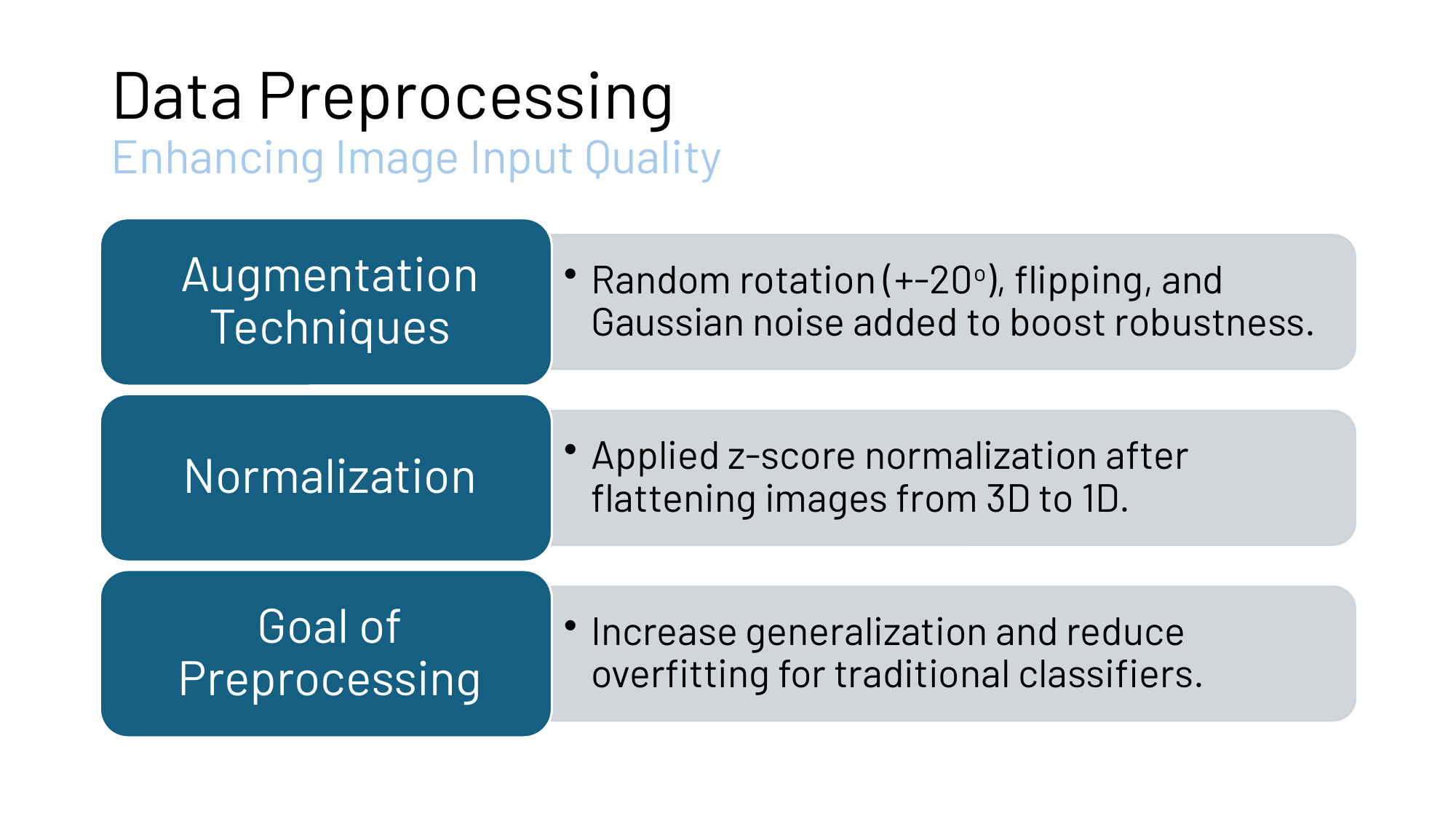

# Data Preprocessing Enhancing Image Input Quality
Random rotation (+-20o), flipping, and Gaussian noise added to boost robustness.
Augmentation Techniques
Applied z-score normalization after flattening images from 3D to 1D.
Normalization
Increase generalization and reduce overfitting for traditional classifiers.
Goal of Preprocessing